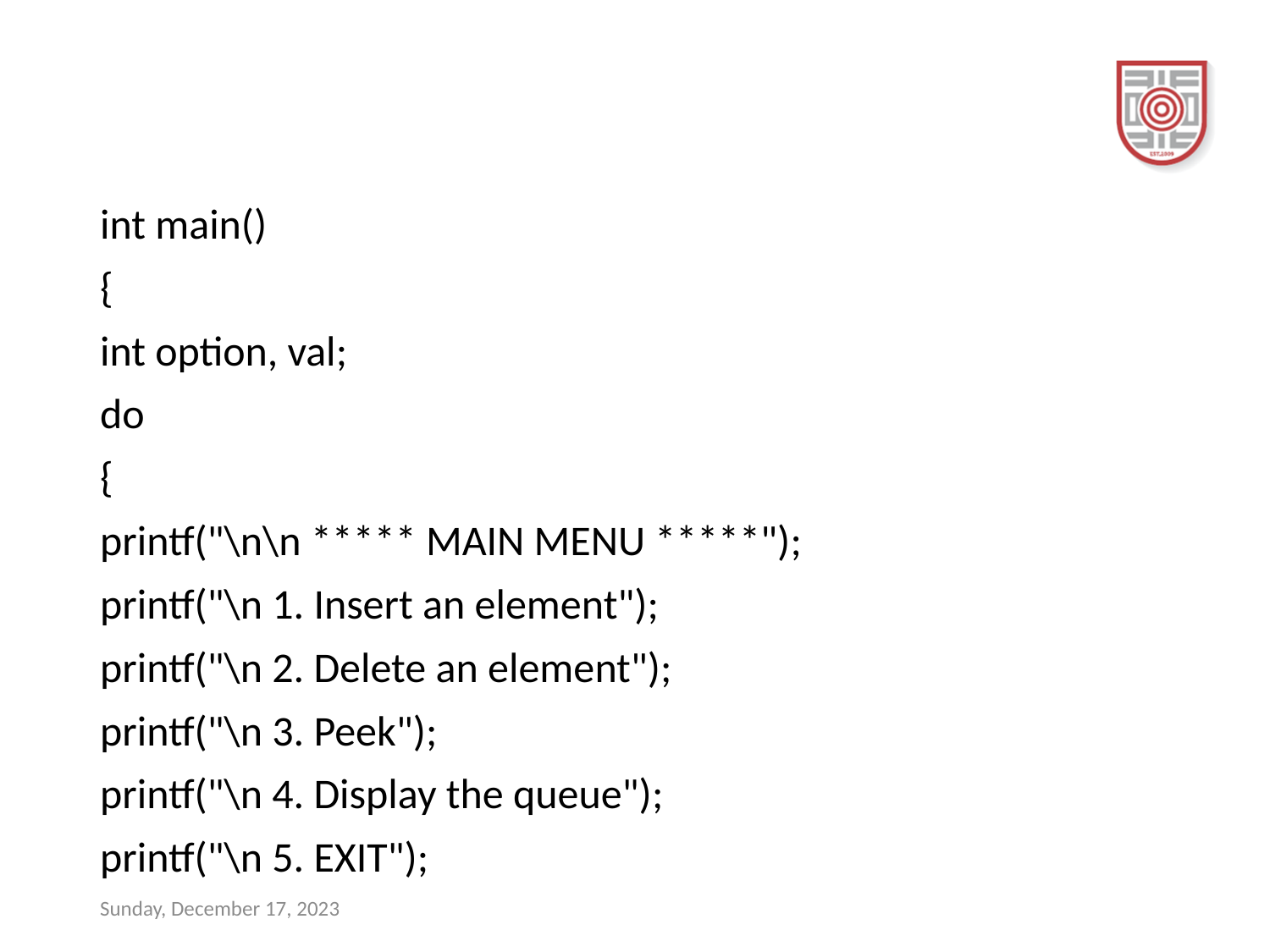

#
int main()
{
int option, val;
do
{
printf("\n\n ***** MAIN MENU *****");
printf("\n 1. Insert an element");
printf("\n 2. Delete an element");
printf("\n 3. Peek");
printf("\n 4. Display the queue");
printf("\n 5. EXIT");
Sunday, December 17, 2023